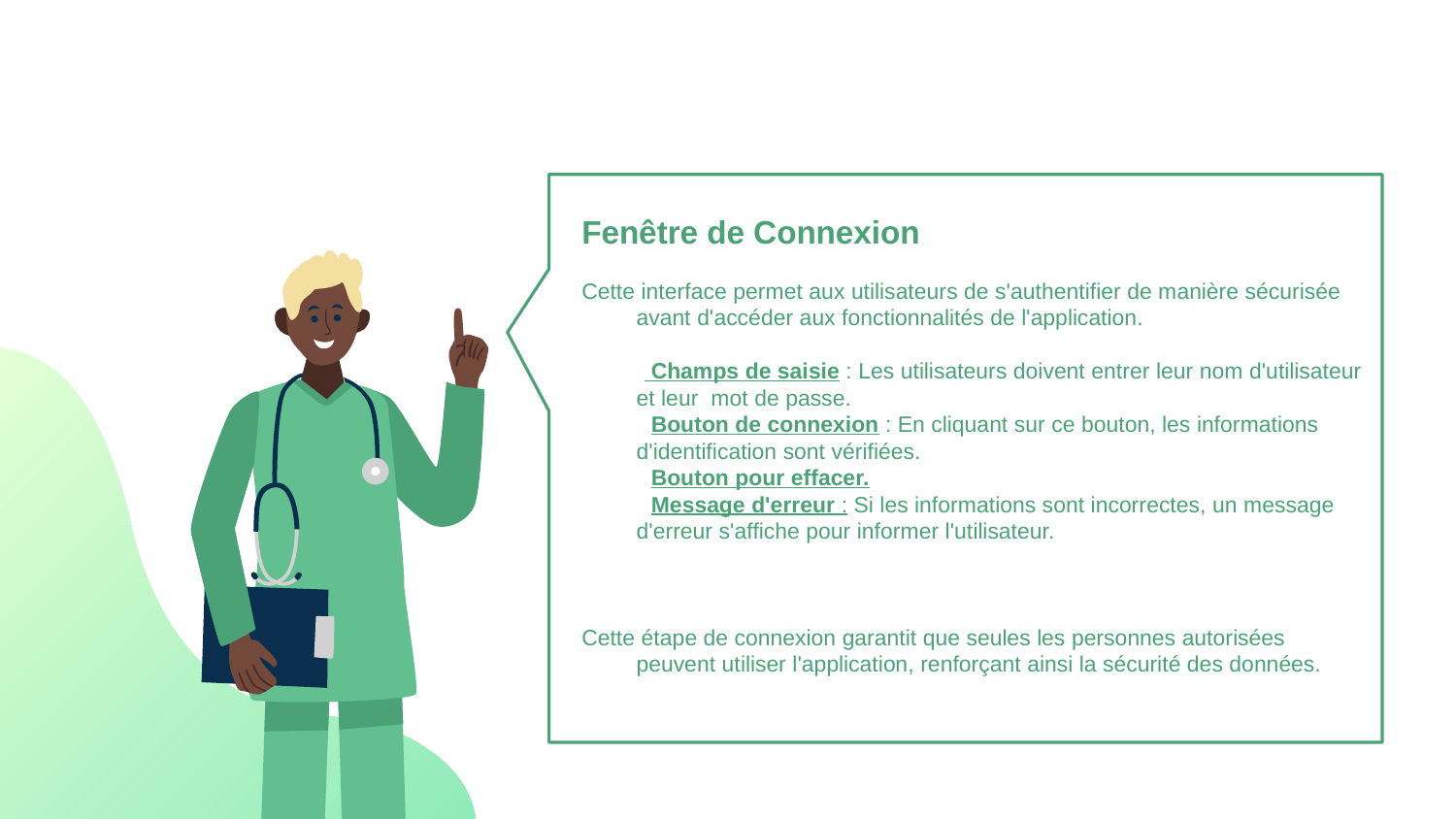

Fenêtre de Connexion

Cette interface permet aux utilisateurs de s'authentifier de manière sécurisée avant d'accéder aux fonctionnalités de l'application.

           Champs de saisie : Les utilisateurs doivent entrer leur nom d'utilisateur et leur  mot de passe.
           Bouton de connexion : En cliquant sur ce bouton, les informations d'identification sont vérifiées.
           Bouton pour effacer.
           Message d'erreur : Si les informations sont incorrectes, un message d'erreur s'affiche pour informer l'utilisateur.

Cette étape de connexion garantit que seules les personnes autorisées peuvent utiliser l'application, renforçant ainsi la sécurité des données.